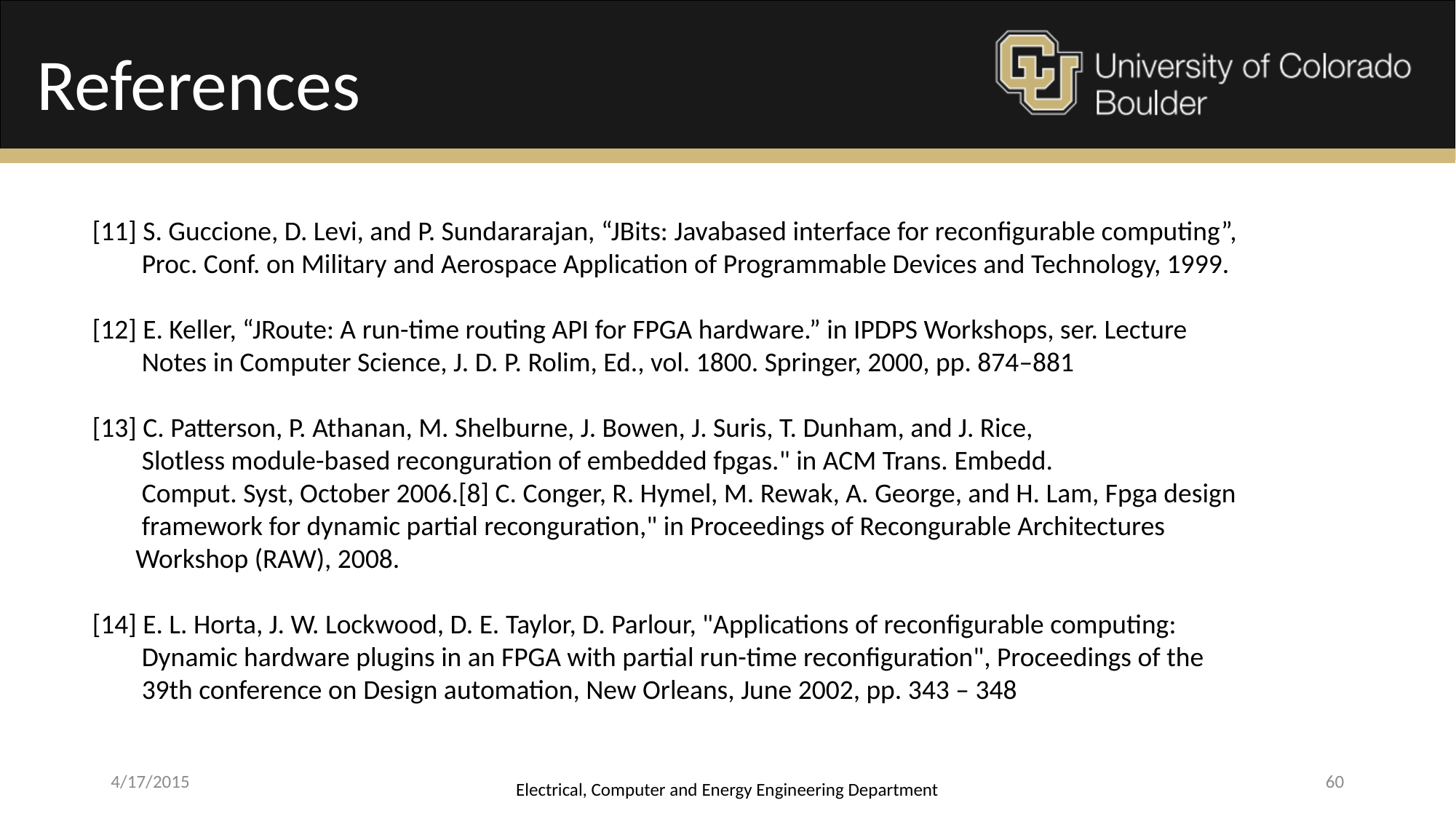

References
[11] S. Guccione, D. Levi, and P. Sundararajan, “JBits: Javabased interface for reconfigurable computing”,
        Proc. Conf. on Military and Aerospace Application of Programmable Devices and Technology, 1999.

[12] E. Keller, “JRoute: A run-time routing API for FPGA hardware.” in IPDPS Workshops, ser. Lecture
        Notes in Computer Science, J. D. P. Rolim, Ed., vol. 1800. Springer, 2000, pp. 874–881

[13] C. Patterson, P. Athanan, M. Shelburne, J. Bowen, J. Suris, T. Dunham, and J. Rice,
        Slotless module-based reconguration of embedded fpgas." in ACM Trans. Embedd.
        Comput. Syst, October 2006.[8] C. Conger, R. Hymel, M. Rewak, A. George, and H. Lam, Fpga design
        framework for dynamic partial reconguration," in Proceedings of Recongurable Architectures
       Workshop (RAW), 2008.

[14] E. L. Horta, J. W. Lockwood, D. E. Taylor, D. Parlour, "Applications of reconfigurable computing:
        Dynamic hardware plugins in an FPGA with partial run-time reconfiguration", Proceedings of the
        39th conference on Design automation, New Orleans, June 2002, pp. 343 – 348
4/17/2015
Electrical, Computer and Energy Engineering Department
60